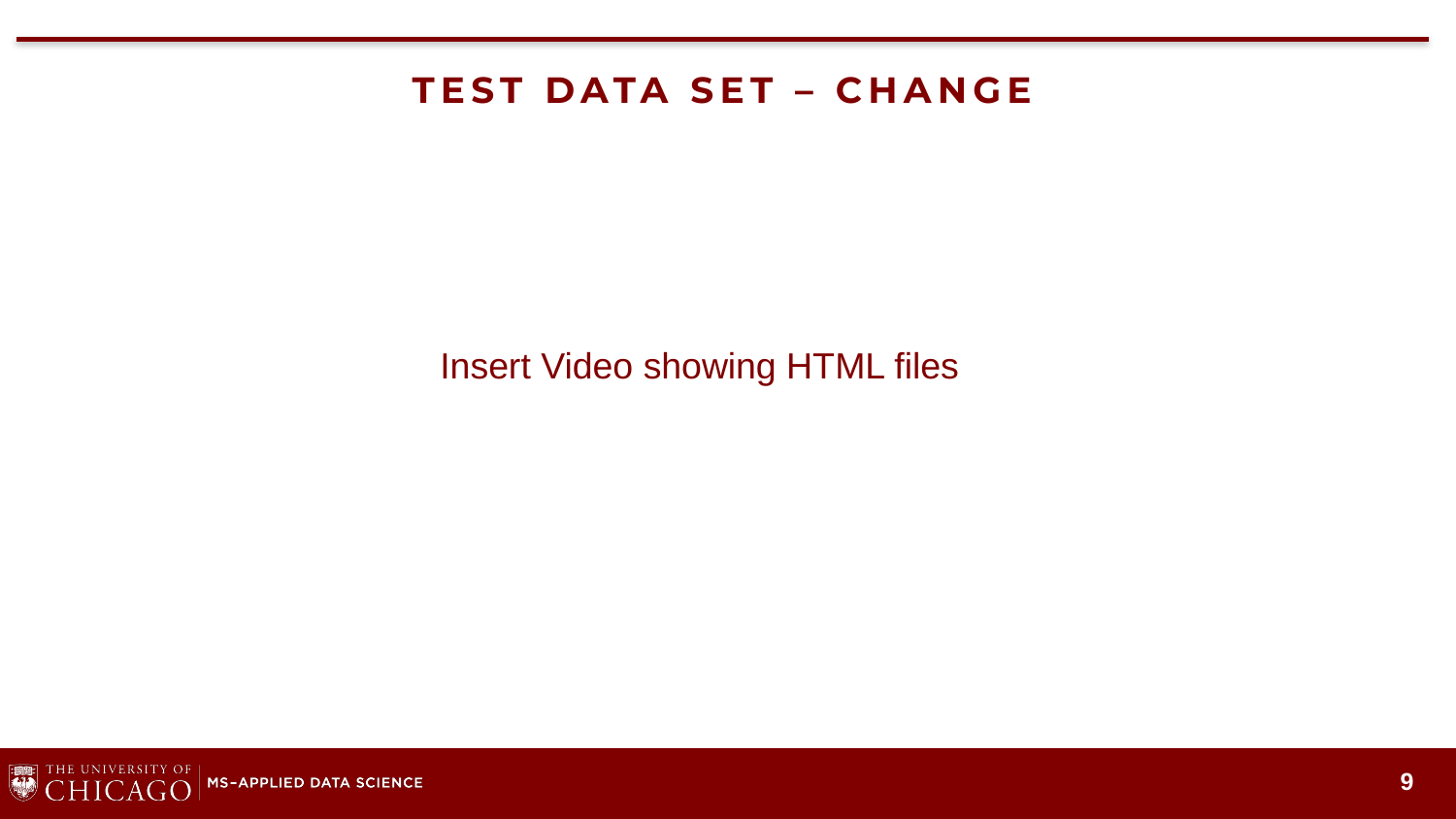

# TEST DATA SET – CHANGE
Insert Video showing HTML files
9